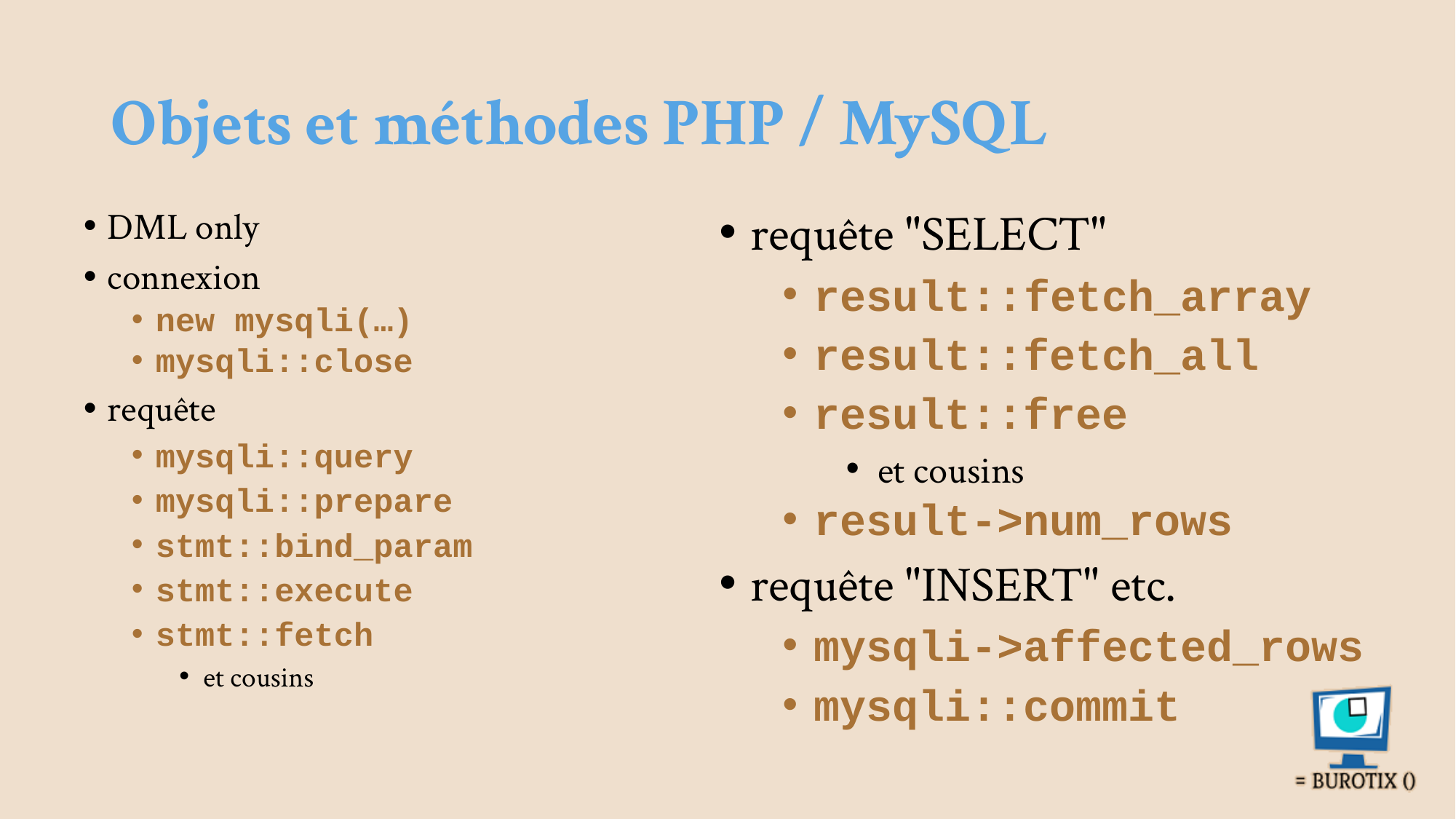

# Objets et méthodes PHP / MySQL
DML only
connexion
new mysqli(…)
mysqli::close
requête
mysqli::query
mysqli::prepare
stmt::bind_param
stmt::execute
stmt::fetch
et cousins
requête "SELECT"
result::fetch_array
result::fetch_all
result::free
et cousins
result->num_rows
requête "INSERT" etc.
mysqli->affected_rows
mysqli::commit